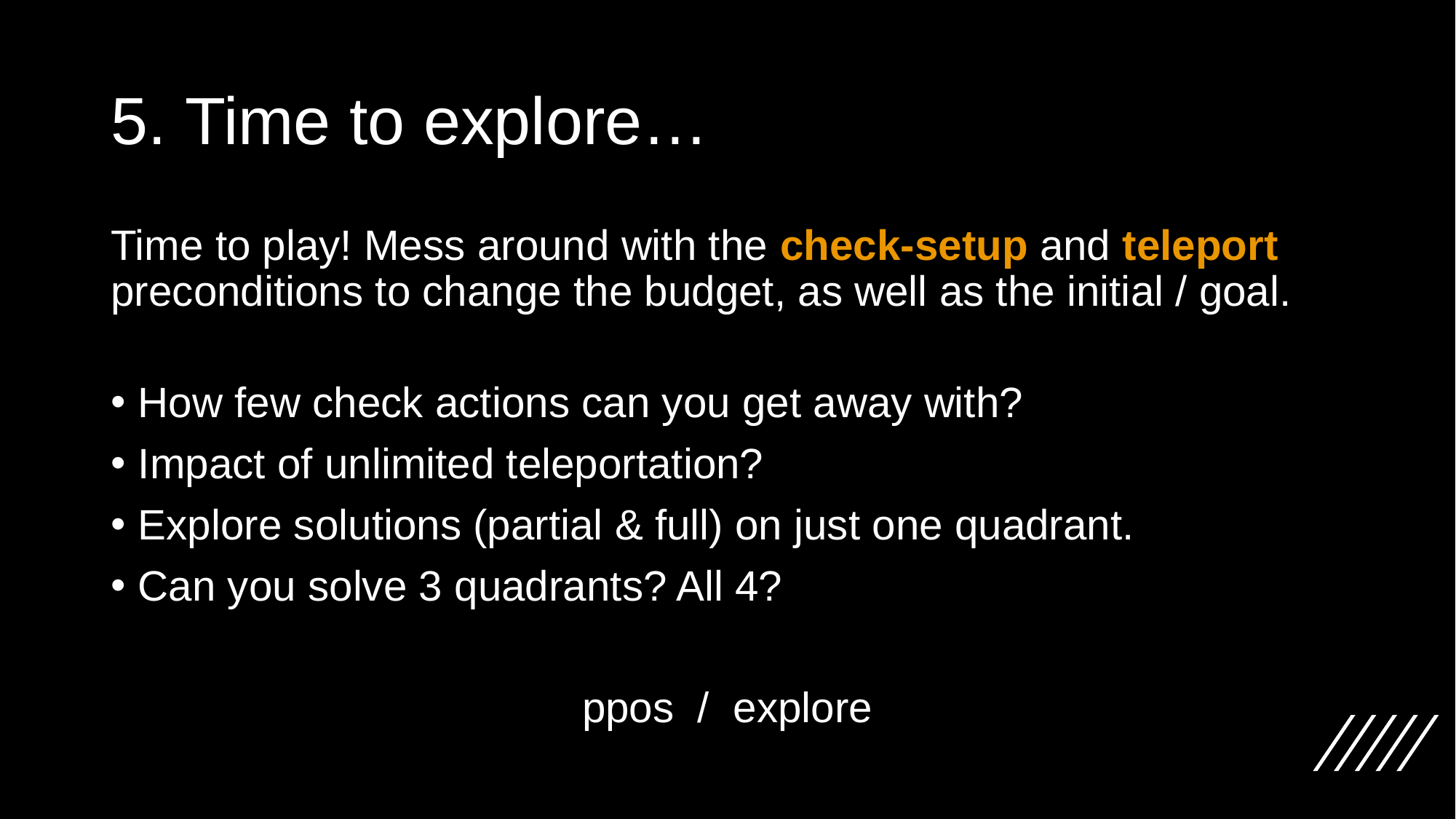

# 5. Time to explore…
Time to play! Mess around with the check-setup and teleport preconditions to change the budget, as well as the initial / goal.
How few check actions can you get away with?
Impact of unlimited teleportation?
Explore solutions (partial & full) on just one quadrant.
Can you solve 3 quadrants? All 4?

ppos  /  explore